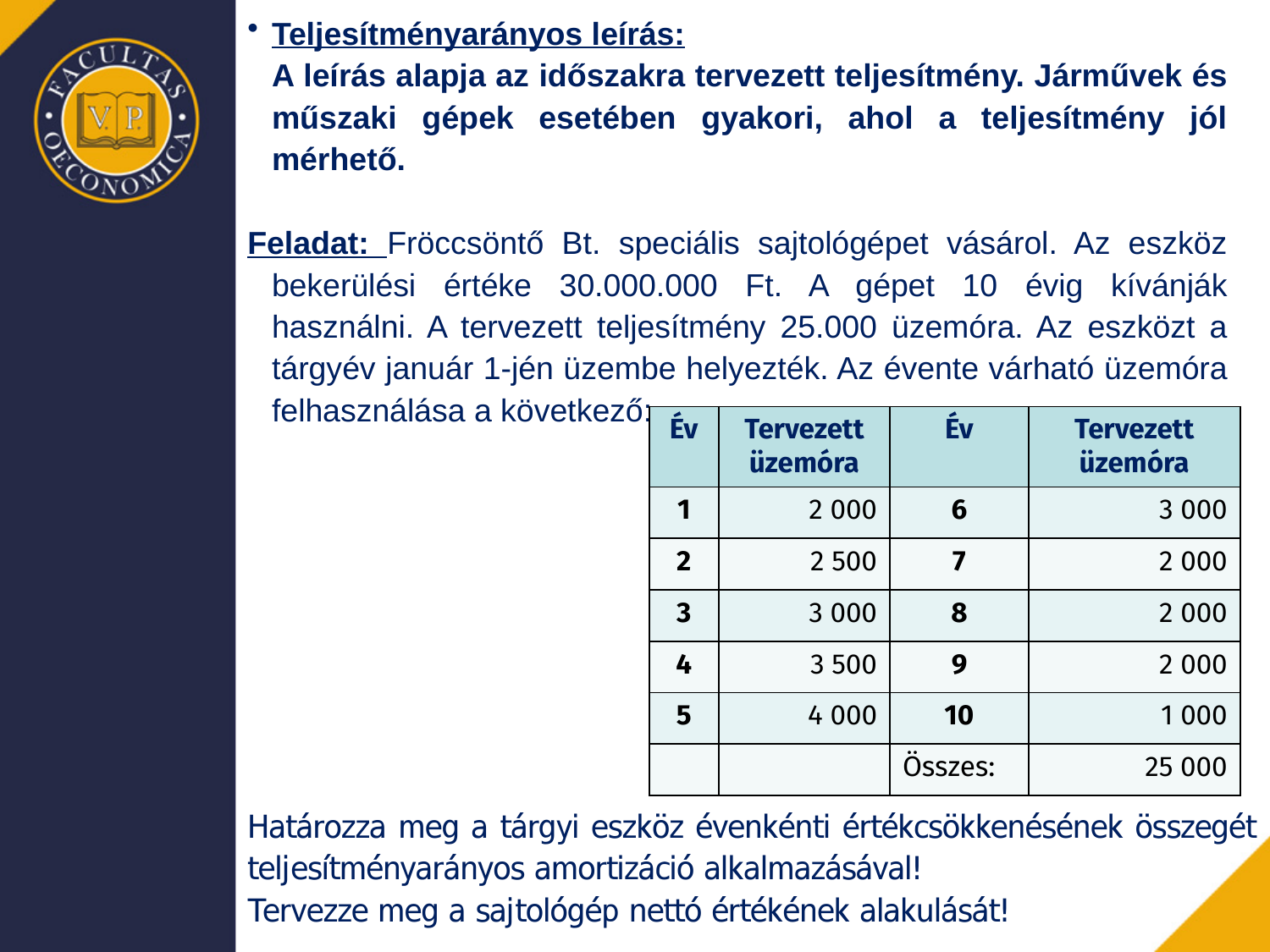

Teljesítményarányos leírás:
	A leírás alapja az időszakra tervezett teljesítmény. Járművek és műszaki gépek esetében gyakori, ahol a teljesítmény jól mérhető.

Feladat: Fröccsöntő Bt. speciális sajtológépet vásárol. Az eszköz bekerülési értéke 30.000.000 Ft. A gépet 10 évig kívánják használni. A tervezett teljesítmény 25.000 üzemóra. Az eszközt a tárgyév január 1-jén üzembe helyezték. Az évente várható üzemóra felhasználása a következő:
| Év | Tervezett üzemóra | Év | Tervezett üzemóra |
| --- | --- | --- | --- |
| 1 | 2 000 | 6 | 3 000 |
| 2 | 2 500 | 7 | 2 000 |
| 3 | 3 000 | 8 | 2 000 |
| 4 | 3 500 | 9 | 2 000 |
| 5 | 4 000 | 10 | 1 000 |
|  |  | Összes: | 25 000 |
Határozza meg a tárgyi eszköz évenkénti értékcsökkenésének összegét teljesítményarányos amortizáció alkalmazásával!
Tervezze meg a sajtológép nettó értékének alakulását!